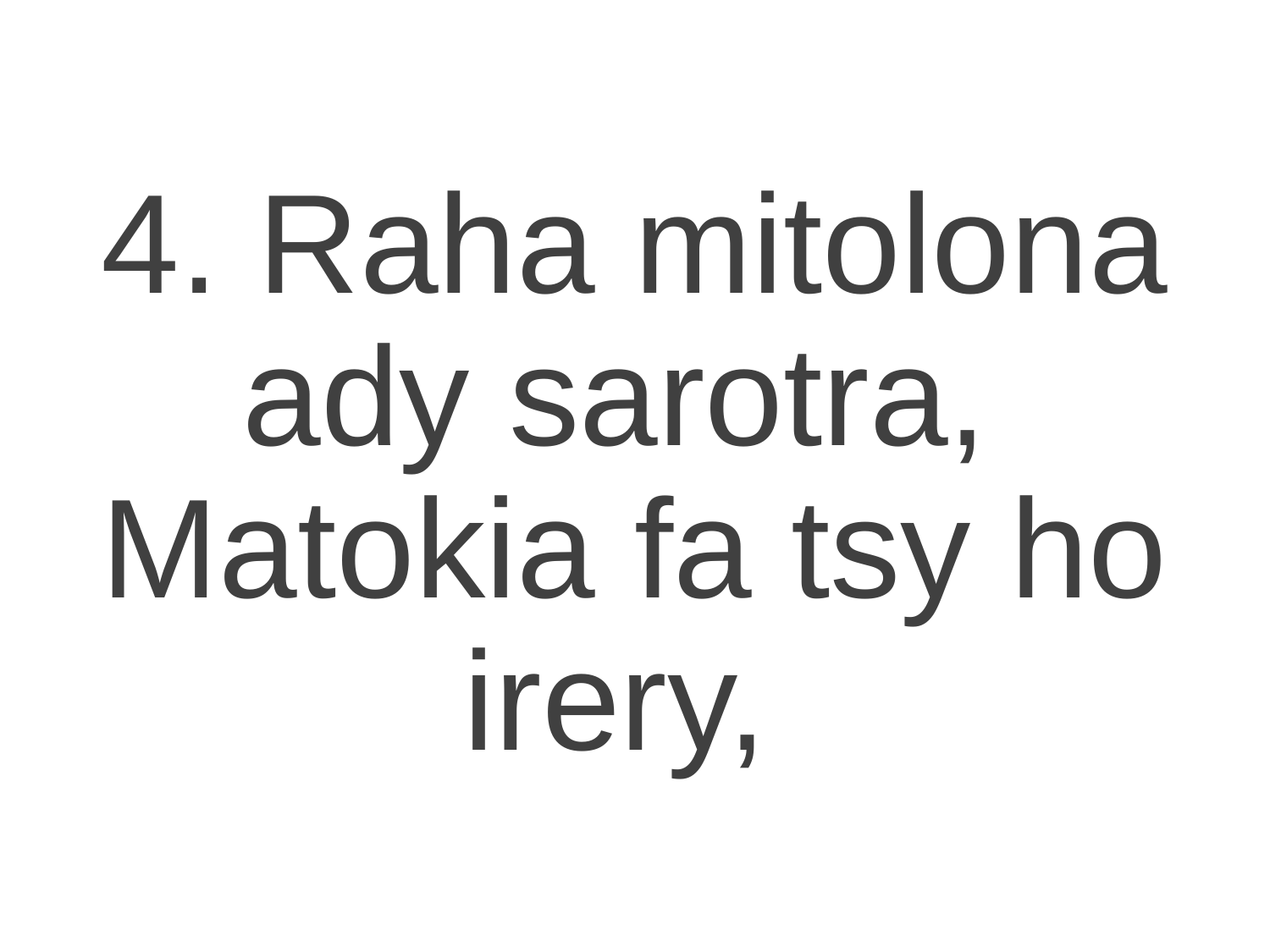

4. Raha mitolona ady sarotra,
Matokia fa tsy ho irery,